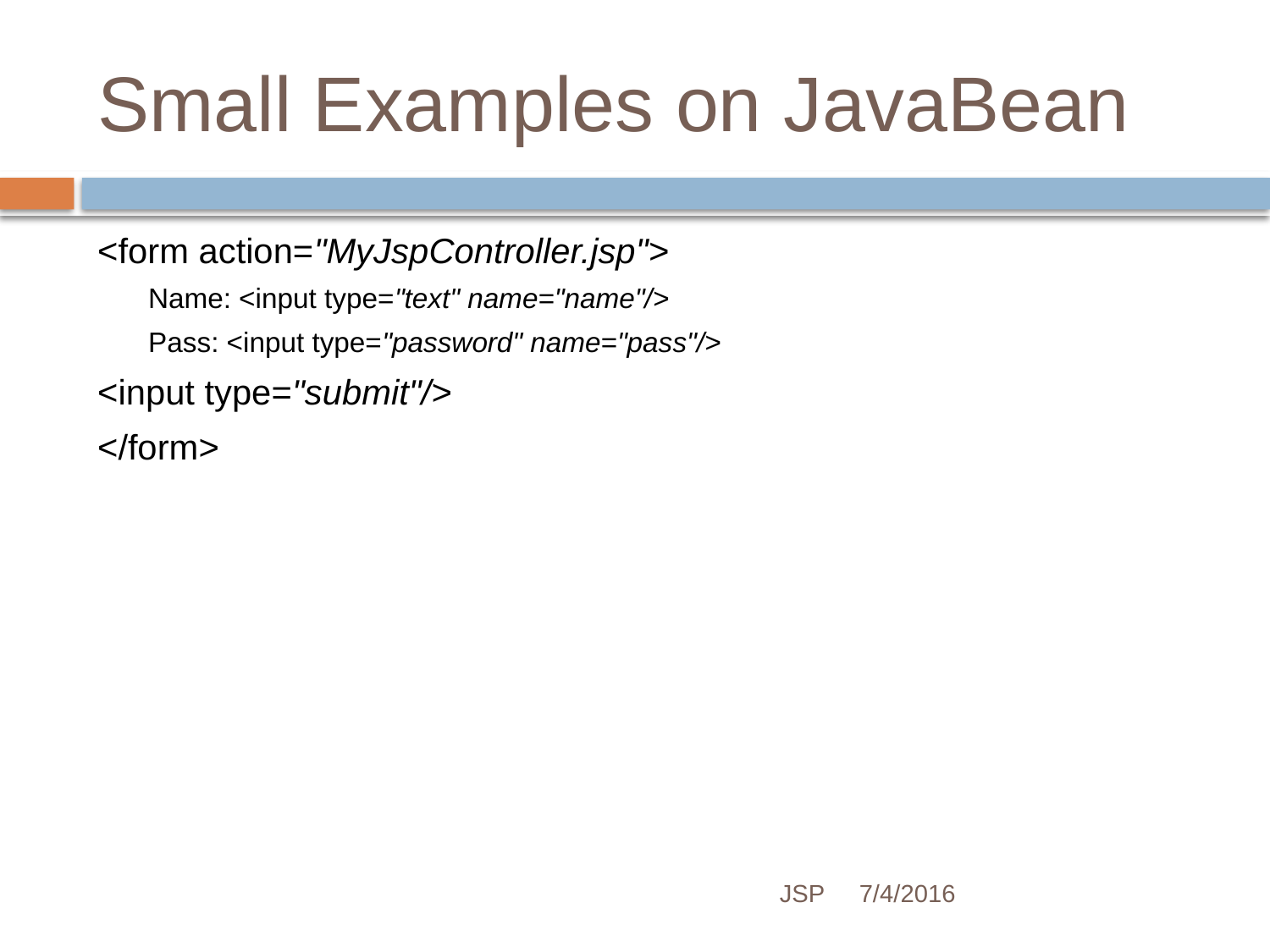

# Small Examples on JavaBean
<form action="MyJspController.jsp">
Name: <input type="text" name="name"/>
Pass: <input type="password" name="pass"/>
<input type="submit"/>
</form>

JSP
7/4/2016